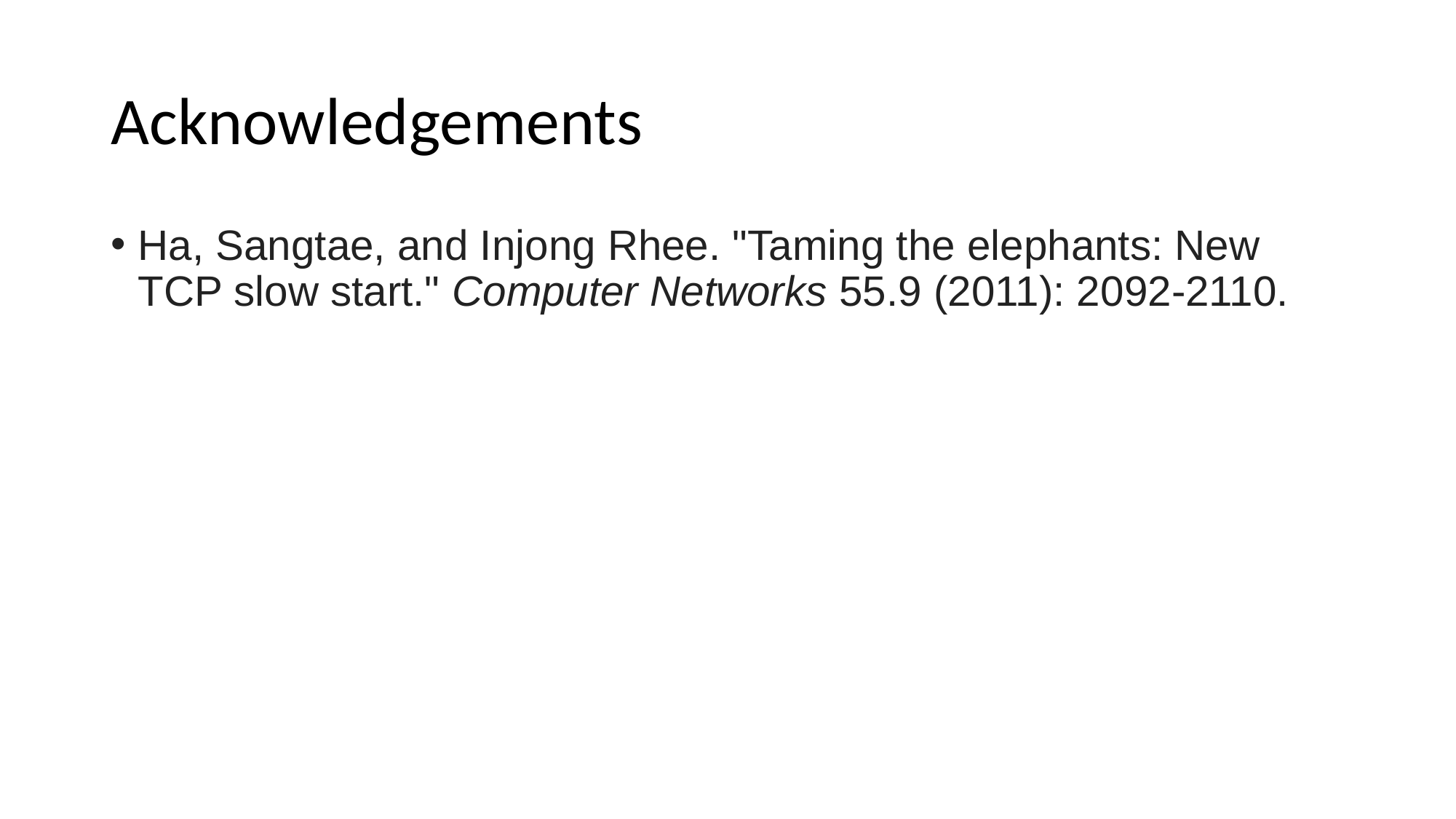

# Acknowledgements
Ha, Sangtae, and Injong Rhee. "Taming the elephants: New TCP slow start." Computer Networks 55.9 (2011): 2092-2110.